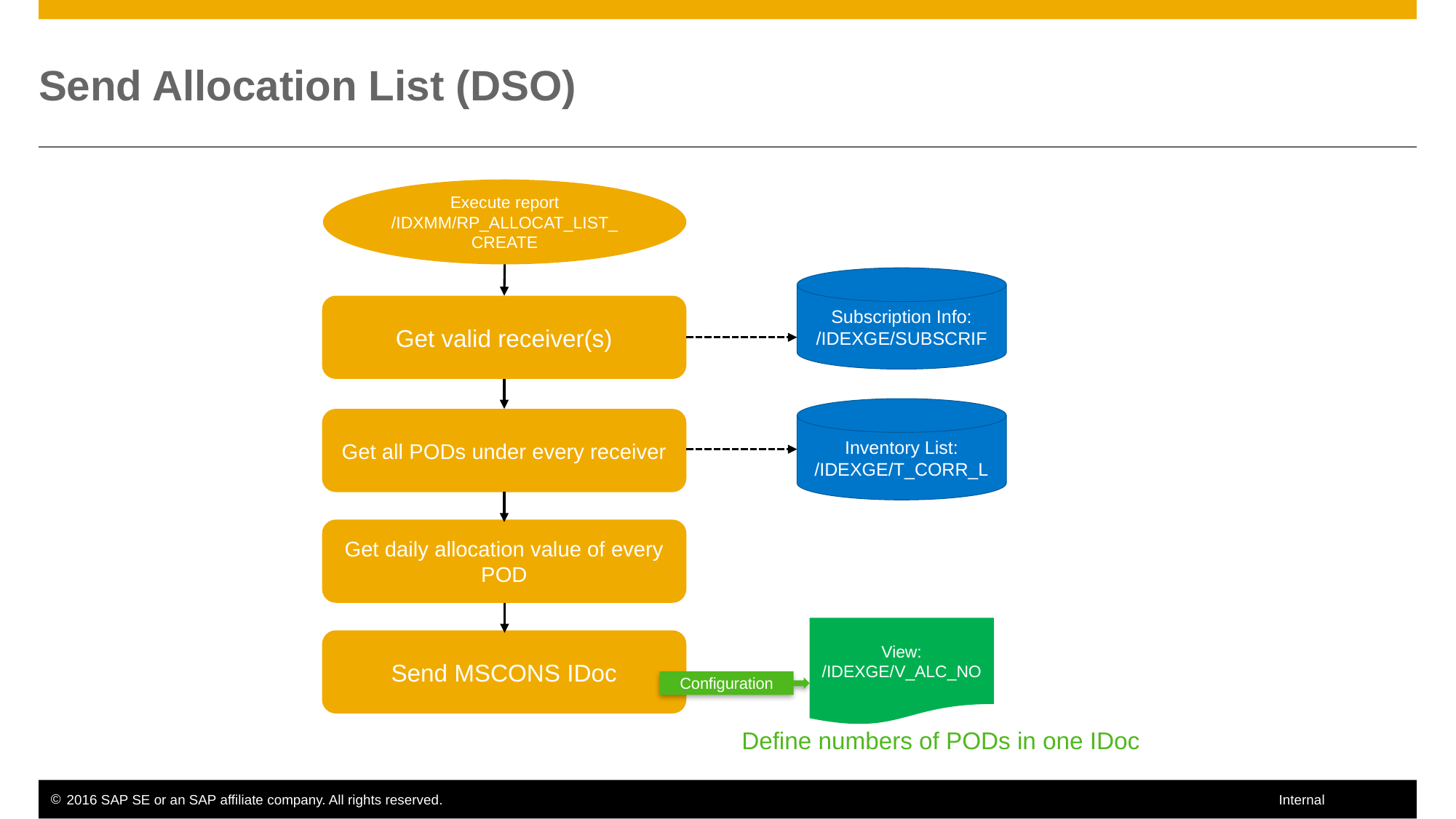

# Send Allocation List (DSO)
Execute report /IDXMM/RP_ALLOCAT_LIST_CREATE
Subscription Info:
/IDEXGE/SUBSCRIF
Get valid receiver(s)
Inventory List:
/IDEXGE/T_CORR_L
Get all PODs under every receiver
Get daily allocation value of every POD
View: /IDEXGE/V_ALC_NO
Send MSCONS IDoc
Configuration
Define numbers of PODs in one IDoc